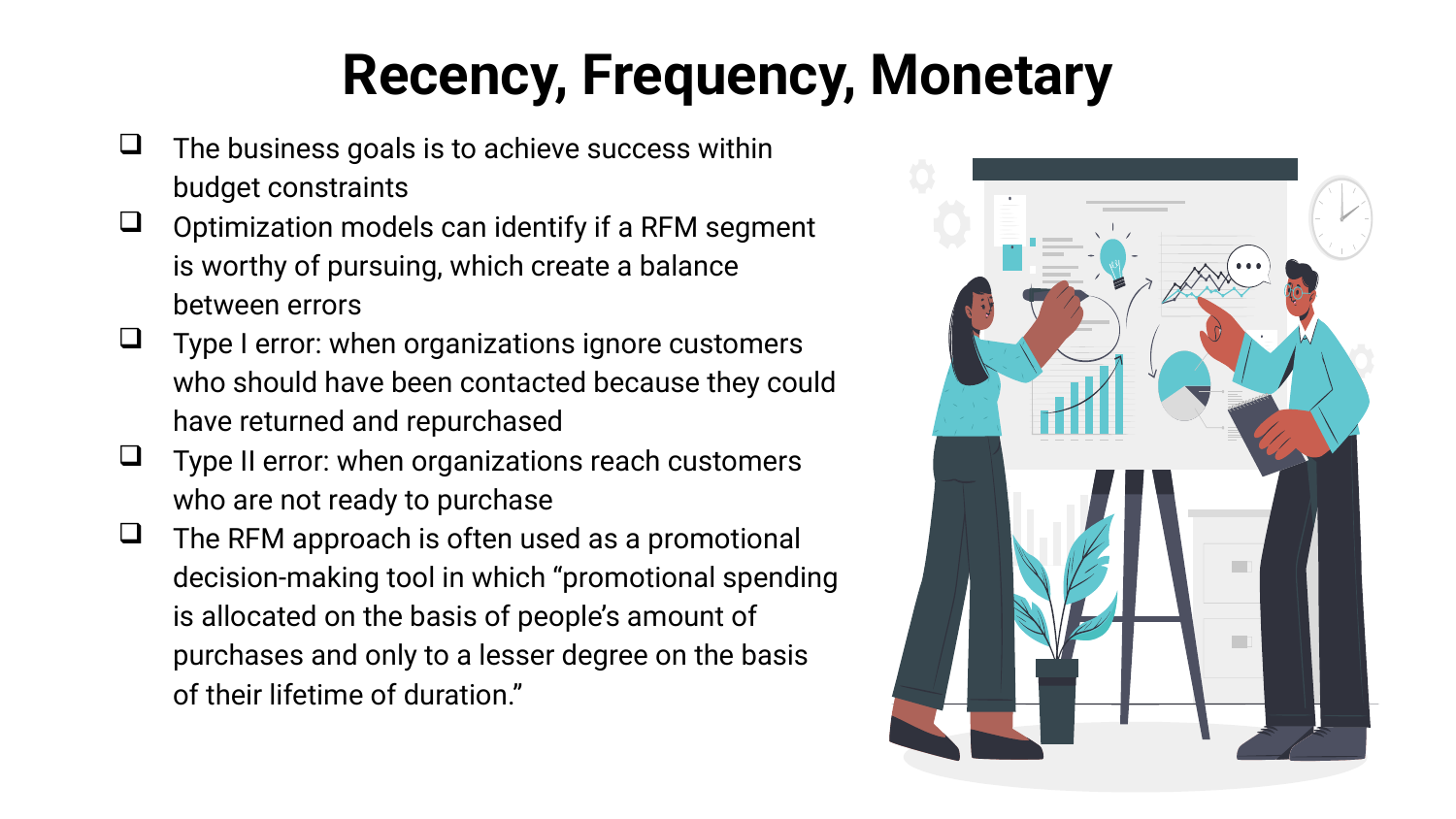

# Recency, Frequency, Monetary
The business goals is to achieve success within budget constraints
Optimization models can identify if a RFM segment is worthy of pursuing, which create a balance between errors
Type I error: when organizations ignore customers who should have been contacted because they could have returned and repurchased
Type II error: when organizations reach customers who are not ready to purchase
The RFM approach is often used as a promotional decision-making tool in which “promotional spending is allocated on the basis of people’s amount of purchases and only to a lesser degree on the basis of their lifetime of duration.”